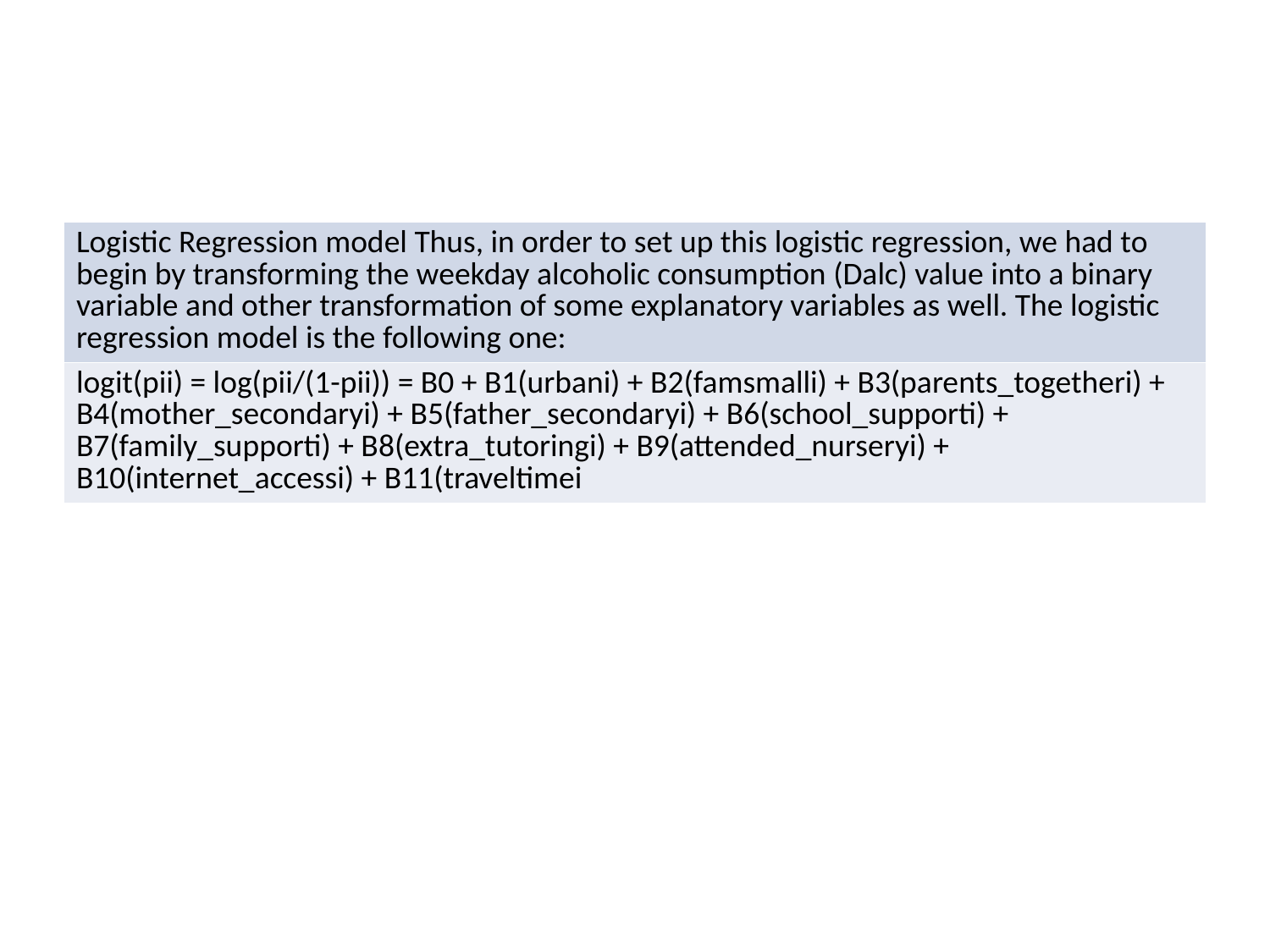

| Logistic Regression model Thus, in order to set up this logistic regression, we had to begin by transforming the weekday alcoholic consumption (Dalc) value into a binary variable and other transformation of some explanatory variables as well. The logistic regression model is the following one: |
| --- |
| logit(pii) = log(pii/(1-pii)) = B0 + B1(urbani) + B2(famsmalli) + B3(parents\_togetheri) + B4(mother\_secondaryi) + B5(father\_secondaryi) + B6(school\_supporti) + B7(family\_supporti) + B8(extra\_tutoringi) + B9(attended\_nurseryi) + B10(internet\_accessi) + B11(traveltimei |